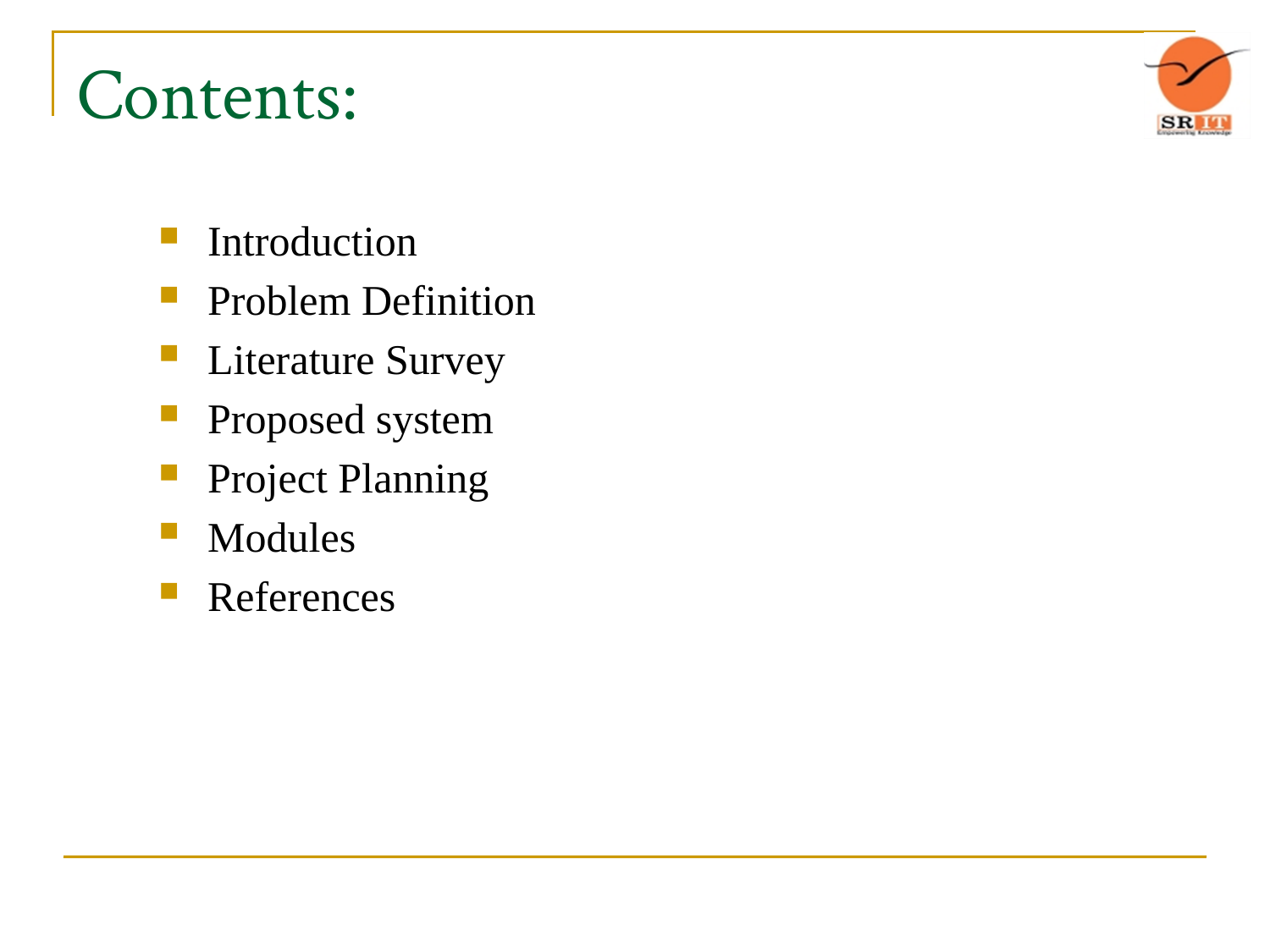

# Contents:

Introduction
Problem Definition
Literature Survey
Proposed system
Project Planning
Modules
References